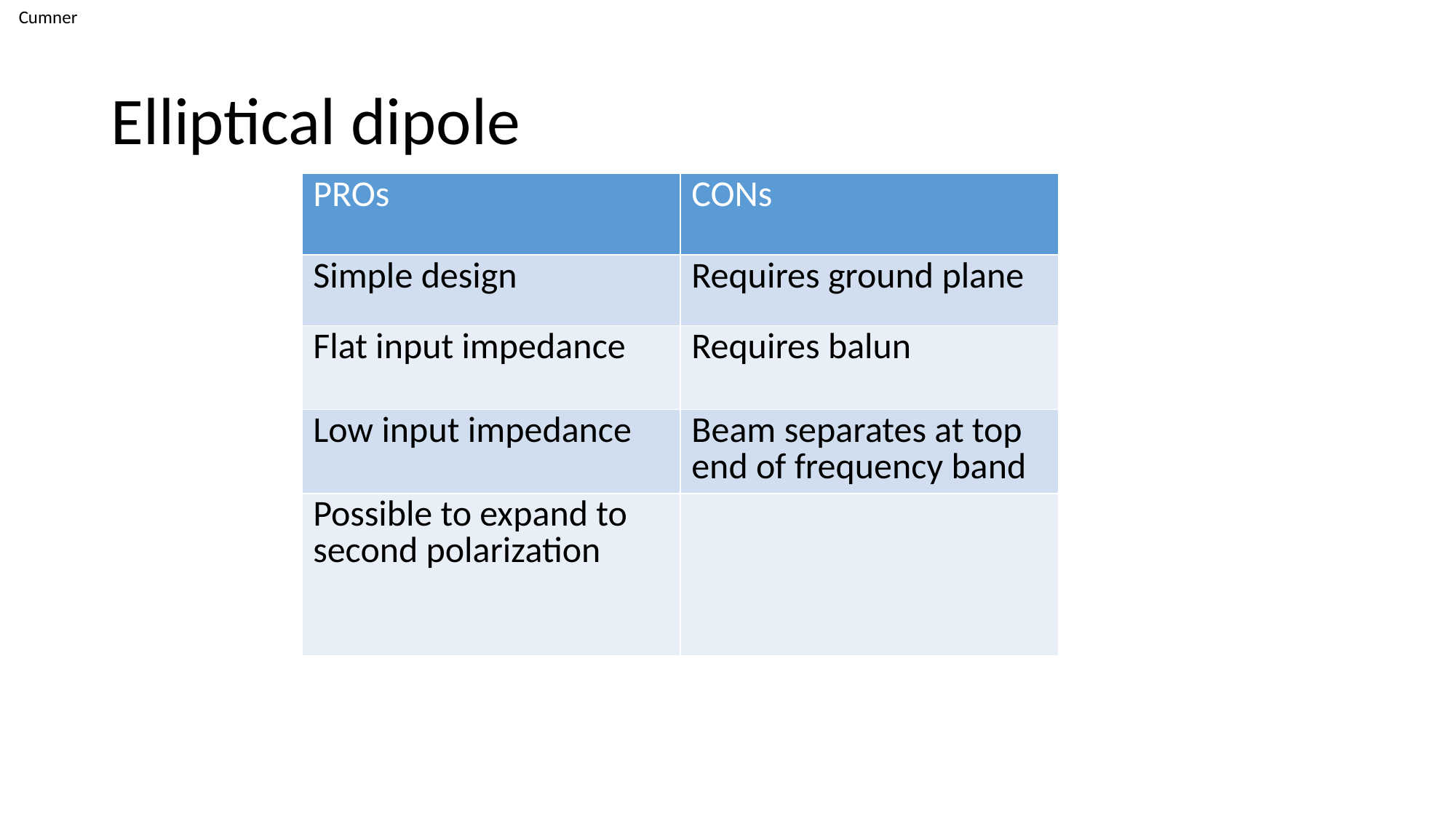

Cumner
# Elliptical dipole
| PROs | CONs |
| --- | --- |
| Simple design | Requires ground plane |
| Flat input impedance | Requires balun |
| Low input impedance | Beam separates at top end of frequency band |
| Possible to expand to second polarization |  |